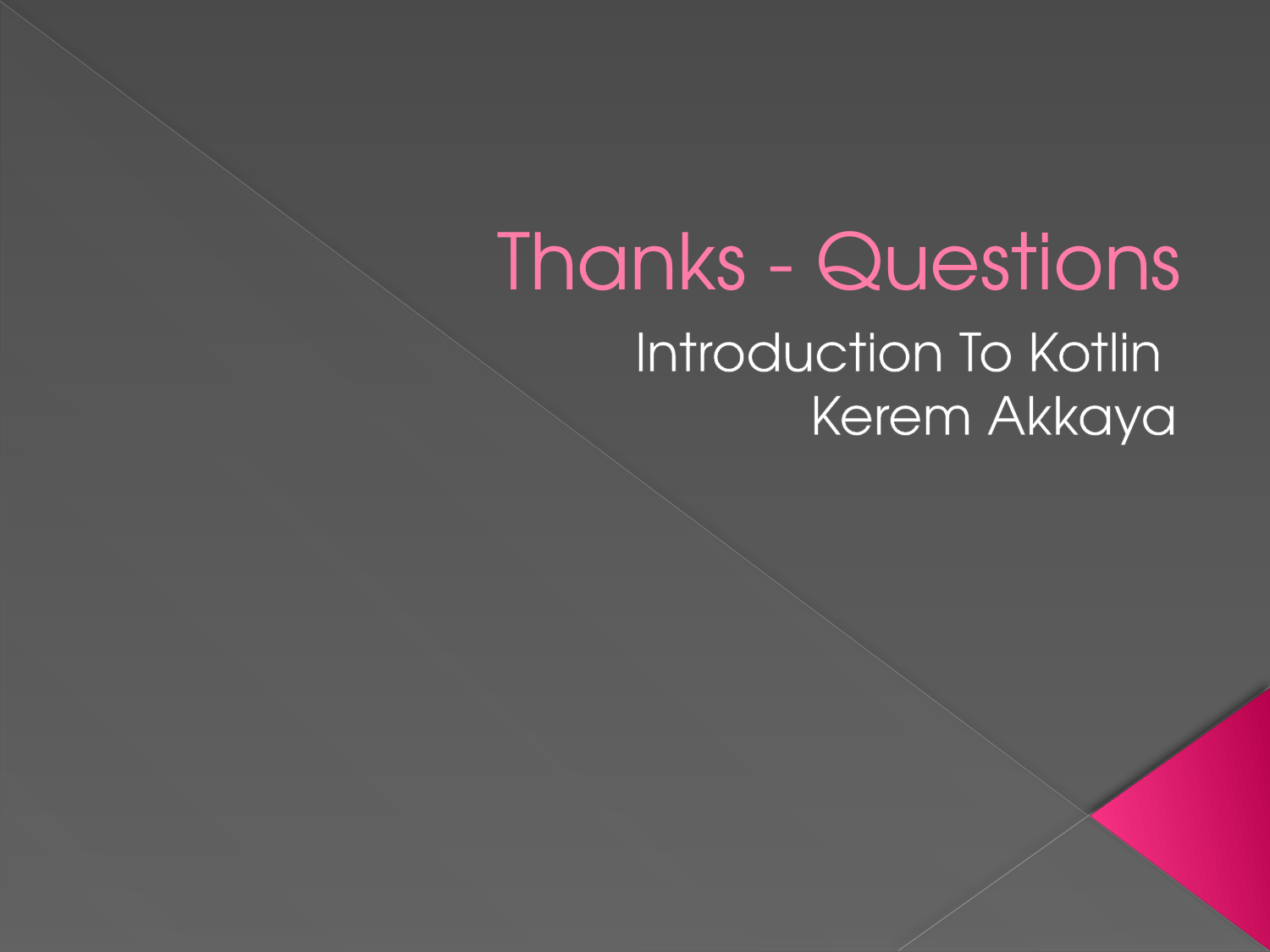

# Thanks - Questions
Introduction To Kotlin
Kerem Akkaya